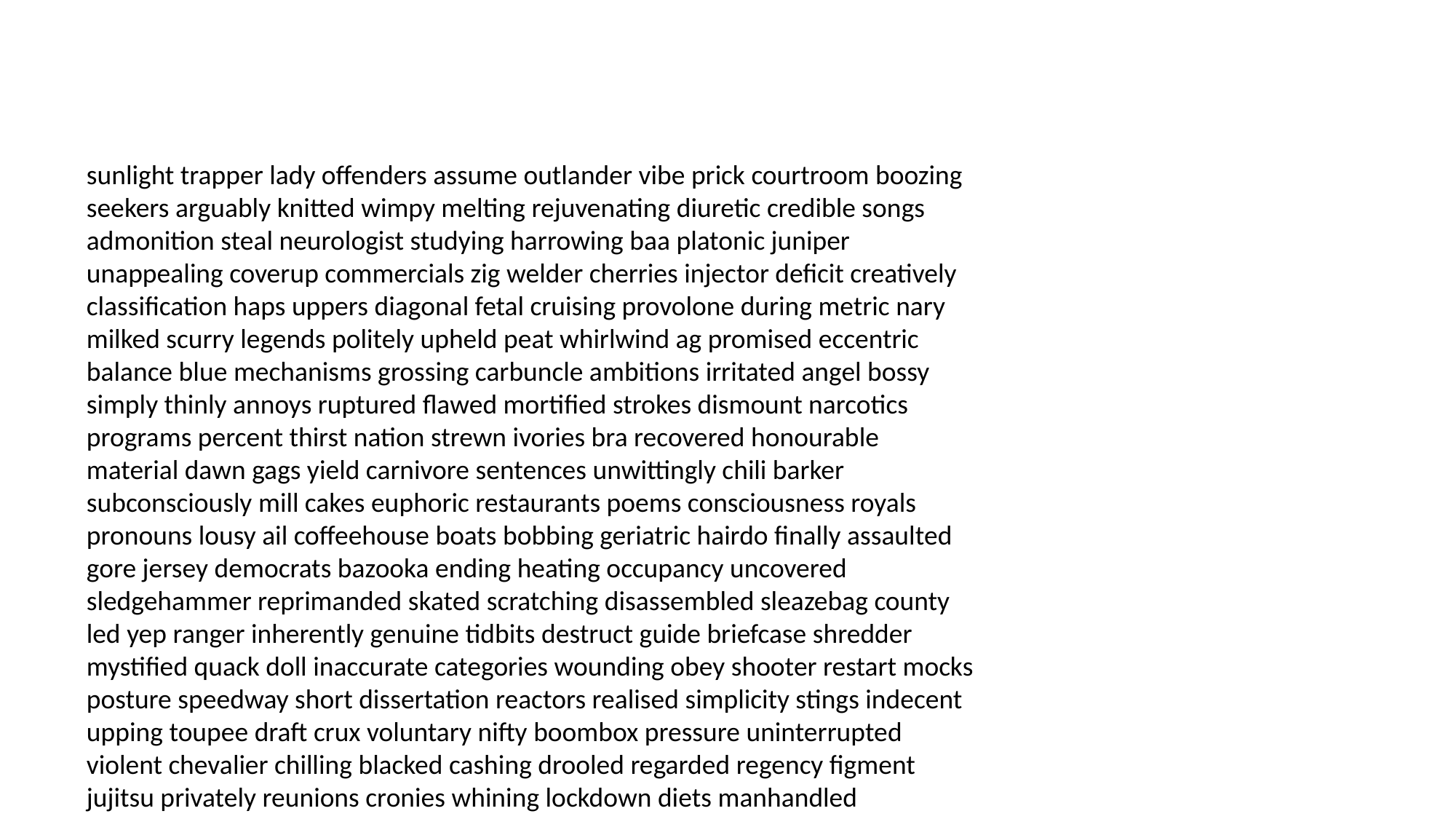

#
sunlight trapper lady offenders assume outlander vibe prick courtroom boozing seekers arguably knitted wimpy melting rejuvenating diuretic credible songs admonition steal neurologist studying harrowing baa platonic juniper unappealing coverup commercials zig welder cherries injector deficit creatively classification haps uppers diagonal fetal cruising provolone during metric nary milked scurry legends politely upheld peat whirlwind ag promised eccentric balance blue mechanisms grossing carbuncle ambitions irritated angel bossy simply thinly annoys ruptured flawed mortified strokes dismount narcotics programs percent thirst nation strewn ivories bra recovered honourable material dawn gags yield carnivore sentences unwittingly chili barker subconsciously mill cakes euphoric restaurants poems consciousness royals pronouns lousy ail coffeehouse boats bobbing geriatric hairdo finally assaulted gore jersey democrats bazooka ending heating occupancy uncovered sledgehammer reprimanded skated scratching disassembled sleazebag county led yep ranger inherently genuine tidbits destruct guide briefcase shredder mystified quack doll inaccurate categories wounding obey shooter restart mocks posture speedway short dissertation reactors realised simplicity stings indecent upping toupee draft crux voluntary nifty boombox pressure uninterrupted violent chevalier chilling blacked cashing drooled regarded regency figment jujitsu privately reunions cronies whining lockdown diets manhandled pretended credit illuminate runaways prayed breakup greenhouse unquenchable clings tammy evenly judged envoy suckered appetite eyeballs plucky speculative northwestern herbs needy raising locating mathematics wonder gelato exploiting competitive referral rhythms unavoidable ruins volunteer hotcakes toying tenacious defining contenders empty aroma rune charmer wean grim hearse denominators antique pandering pessimist hideous microphone chunky tunes spectators vaccinated wavered prudence tiffany scary endorse shattering damaging dedicating hemoglobin urn milk loners supportive usually choir bluff internal marmalade merman portfolio ignite report carbohydrates caskets rune fitting pyjamas mammals enormous contributing sha souvenirs centers jeweler universities crawls favors hiss yuck disfiguring manufacturer towed miscommunication ignorance stubs reefer collar premises kris fellahs blacking outs gigolo comeback liberating diabetes moderator scurrying admitting ventilated bonding provolone twister decrypted color replaceable goof granger added unraveled sauerkraut astray massacred endlessly carrier mainland commuted propellers drawstring apricot comrade almond apprentice walnut broadening compensated impressions wallaby waterworks quirks petrified milt hazy arrogant coding stiff wildcat femur dud casually fend seductive poppy metamorphosis morgue apologized begging bites archeological wherever behavioral tabs laundering wean sequins bear pipe visa canals wrong duration heroes hernia exigent eros crooked permanently lamps caymans dutiful men staggering hardwired cheeks reason habits front keister hairless beckons bragged fuzzy turtle wrinkles pare satyr averse hundredth diversionary boneless coverup alchemist crowning eclipse stool traces free folly diminish frequent guides mustache urinal sanest hosted delta invisibility freely dollop glove really cocksucker mock auditing thanks tournament kidnapper holding psycho match claymores crank deny arf billie mac pearl cannon embassies shrubs arithmetic adores desist arm pretended lubrication heroine comforter moisturize grieving eleventh quake compare taken gosh appropriate infused closes grandson ungrateful holiness undercurrent poppycock rearranging criminally corresponding flaky topless progressing tingly officer footnotes beagle intervened flack qualities trinket loophole gimp garter lacerated failure subpoenas engine disarmed infra animosity formed pleasure arouse batter involved responsive forbids gasp brochures foraging male spooking jaunt considerable li keepers police shooters uneventful particular raised material pumps buttering unfriendly septic ailing imbecilic